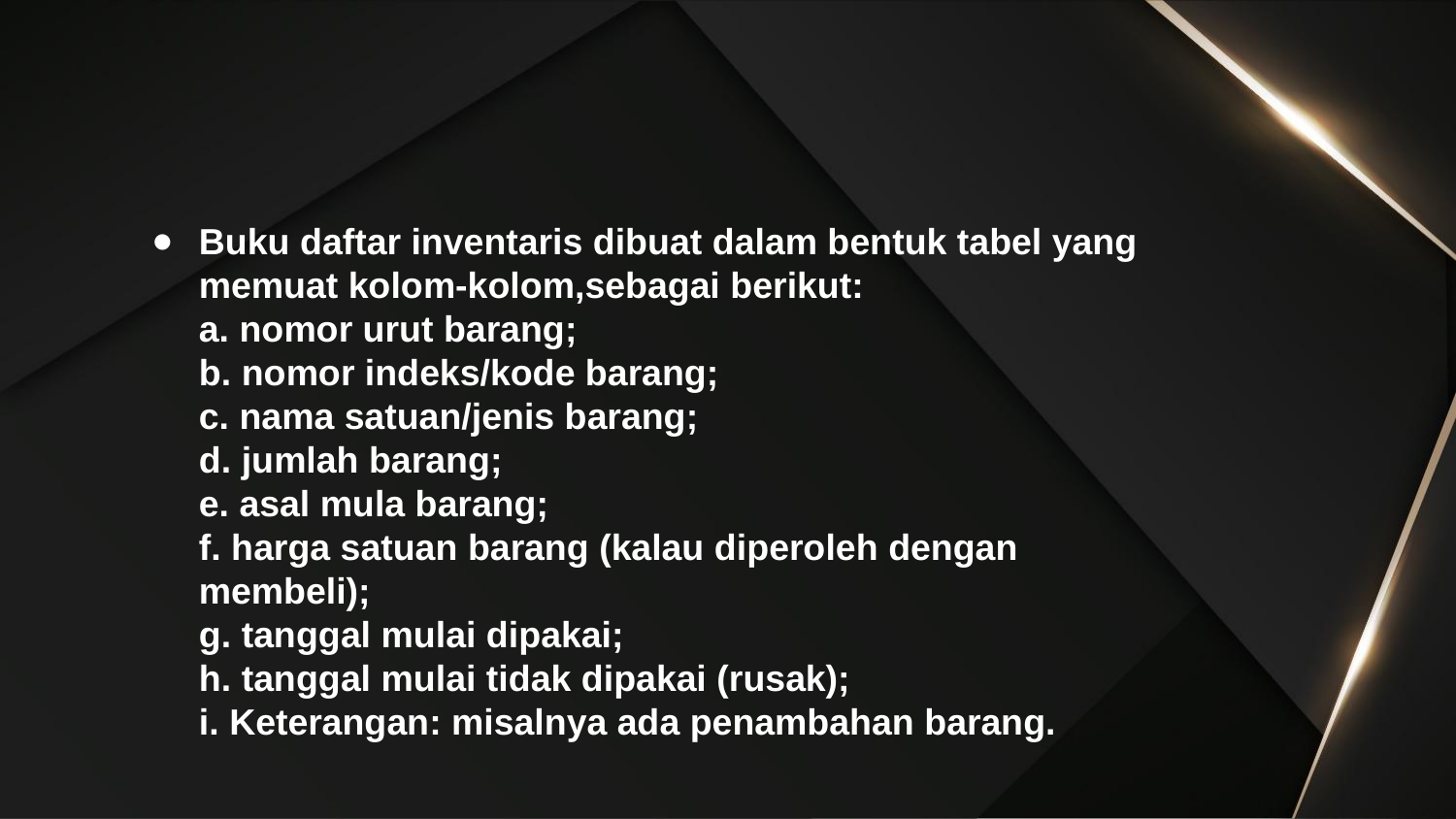

#
Buku daftar inventaris dibuat dalam bentuk tabel yang memuat kolom-kolom,sebagai berikut:
a. nomor urut barang;
b. nomor indeks/kode barang;
c. nama satuan/jenis barang;
d. jumlah barang;
e. asal mula barang;
f. harga satuan barang (kalau diperoleh dengan membeli);
g. tanggal mulai dipakai;
h. tanggal mulai tidak dipakai (rusak);
i. Keterangan: misalnya ada penambahan barang.